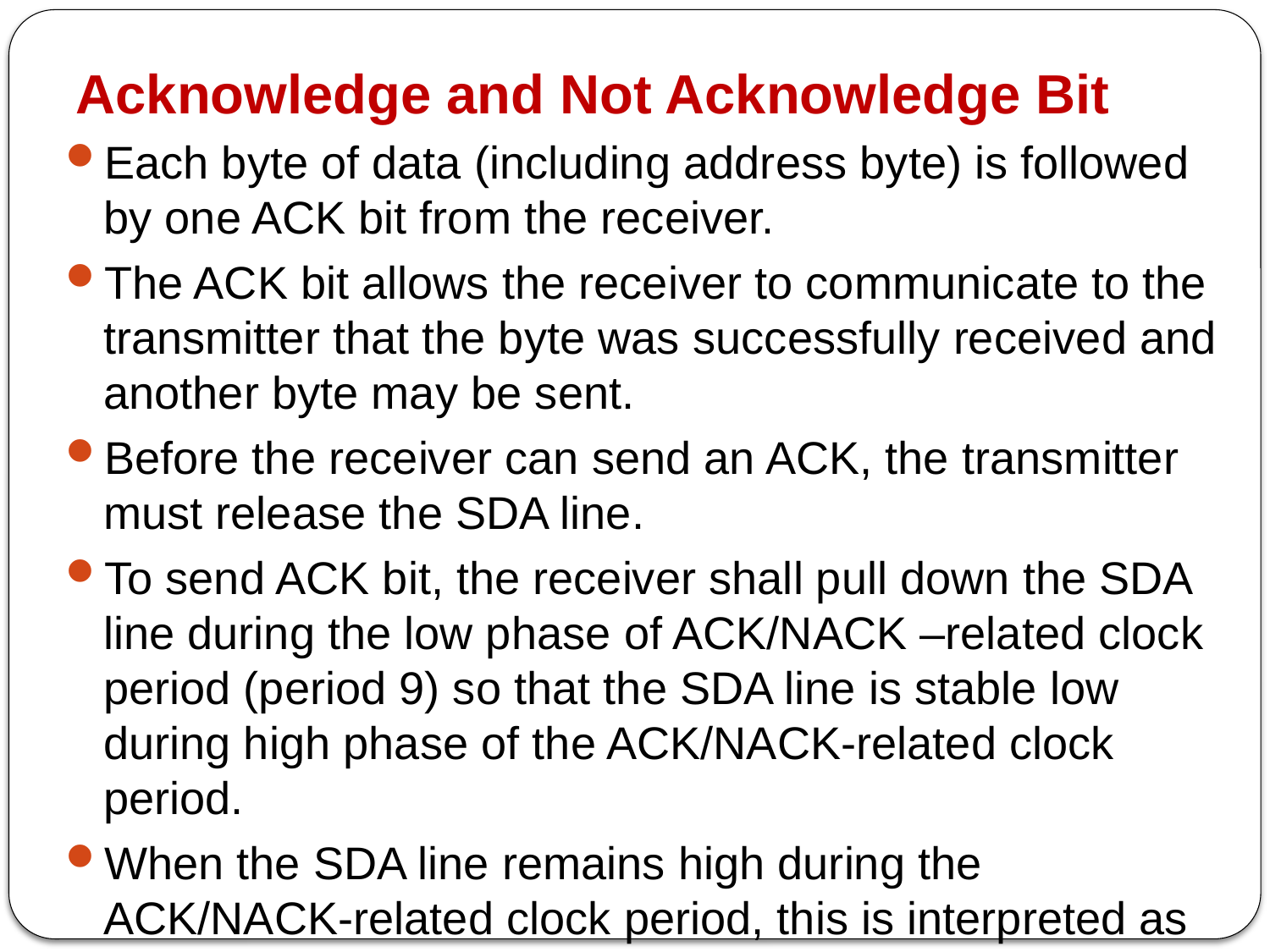

# Acknowledge and Not Acknowledge Bit
Each byte of data (including address byte) is followed by one ACK bit from the receiver.
The ACK bit allows the receiver to communicate to the transmitter that the byte was successfully received and another byte may be sent.
Before the receiver can send an ACK, the transmitter must release the SDA line.
To send ACK bit, the receiver shall pull down the SDA line during the low phase of ACK/NACK –related clock period (period 9) so that the SDA line is stable low during high phase of the ACK/NACK-related clock period.
When the SDA line remains high during the ACK/NACK-related clock period, this is interpreted as NACK.